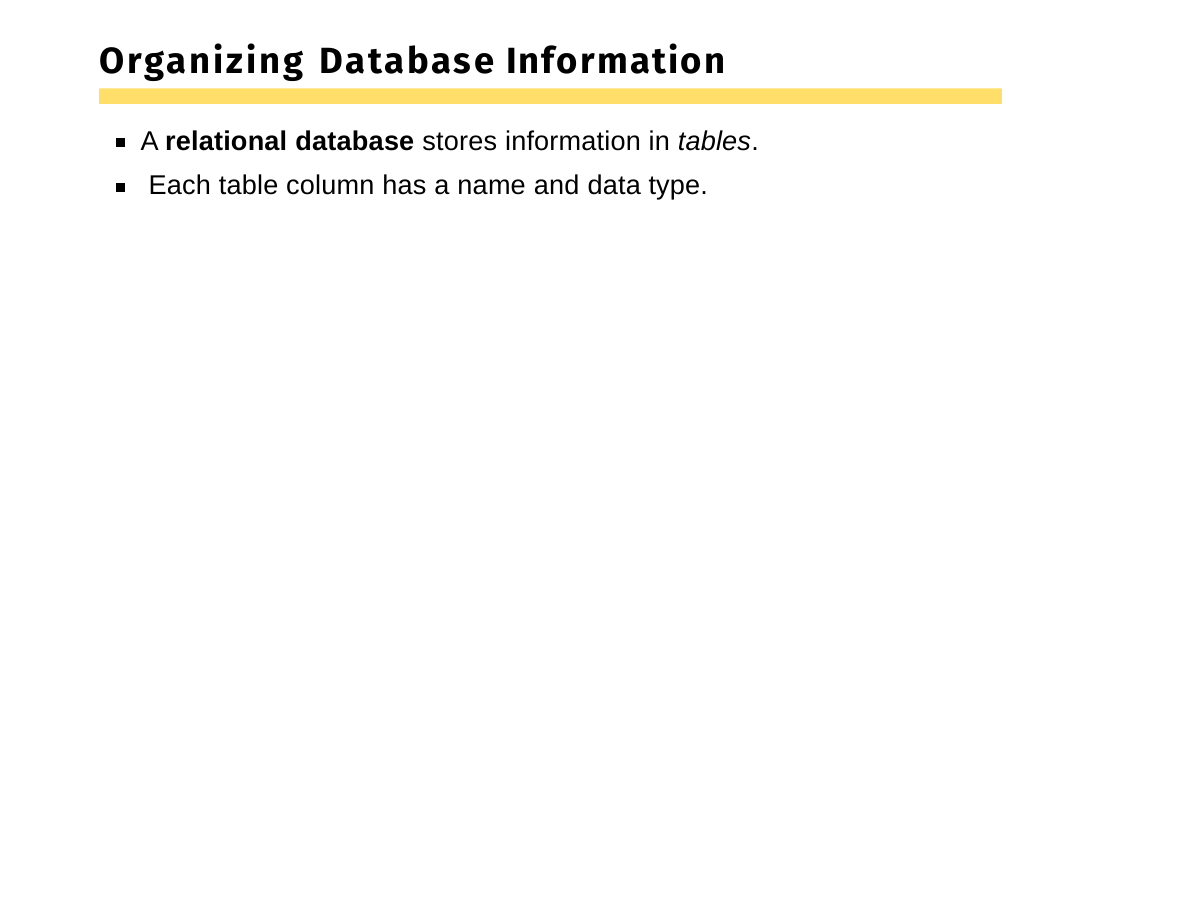

# Organizing Database Information

A relational database stores information in tables.  Each table column has a name and data type.